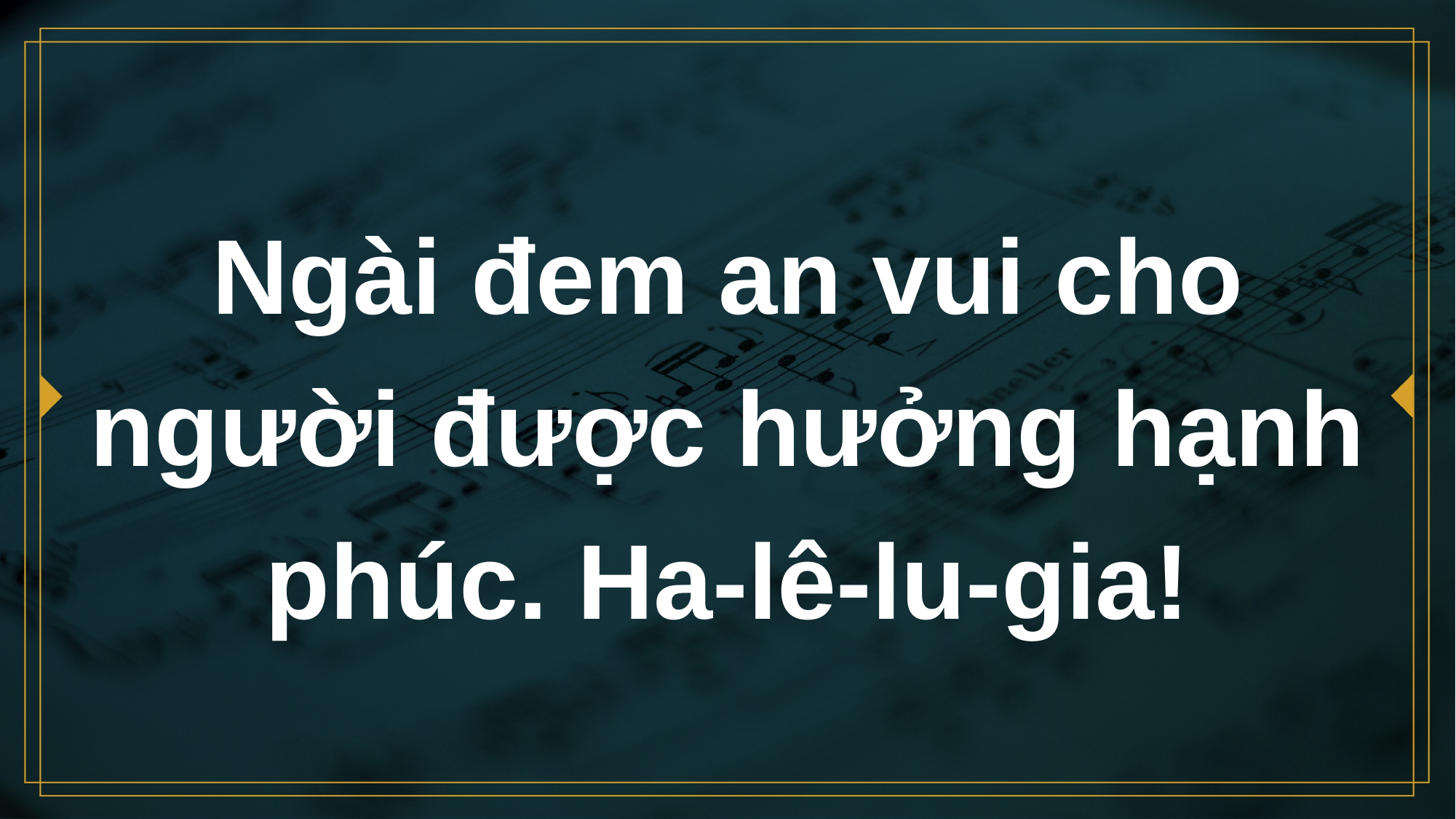

# Ngài đem an vui cho người được hưởng hạnh phúc. Ha-lê-lu-gia!